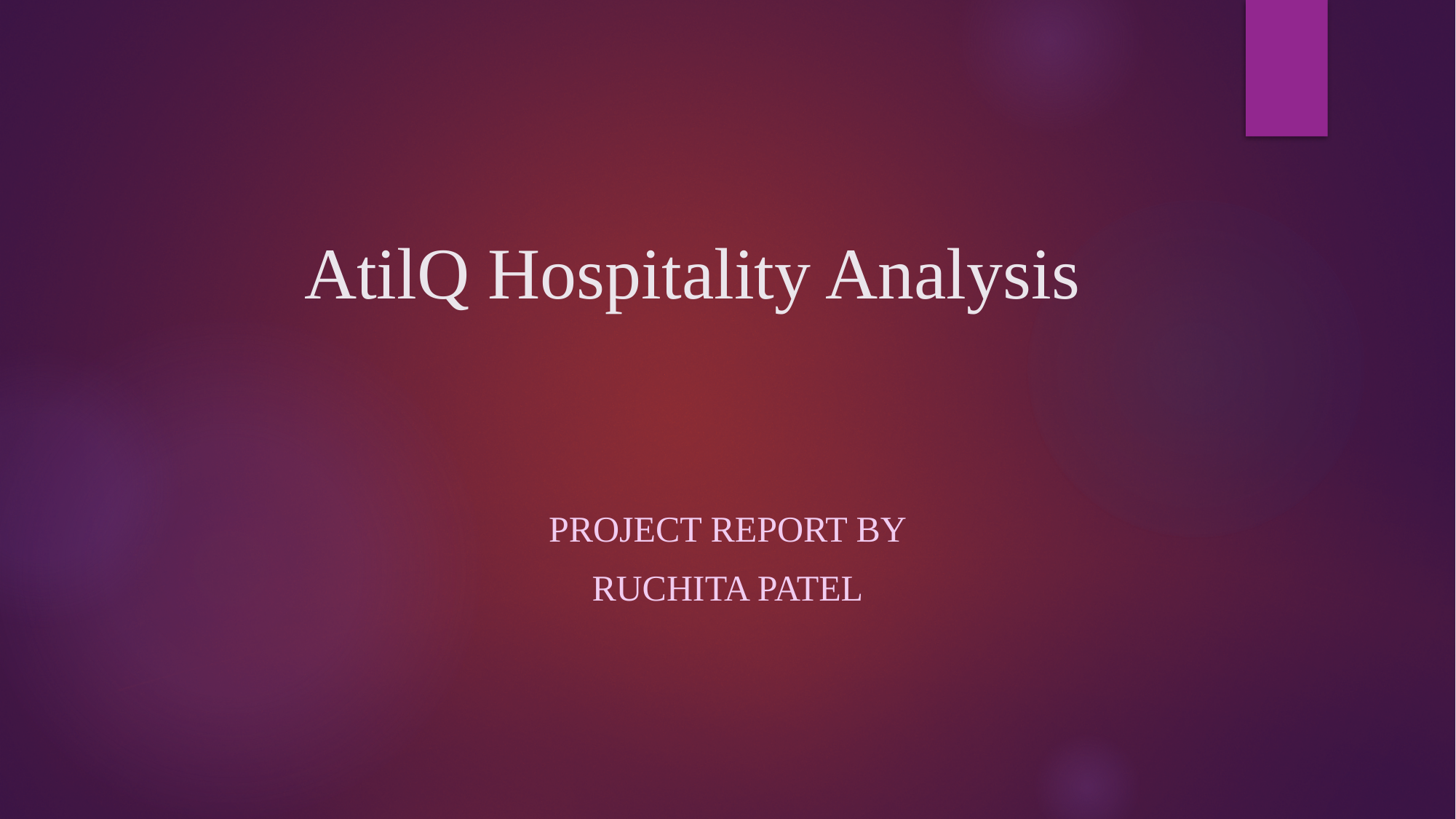

# AtilQ Hospitality Analysis
Project Report By
Ruchita Patel